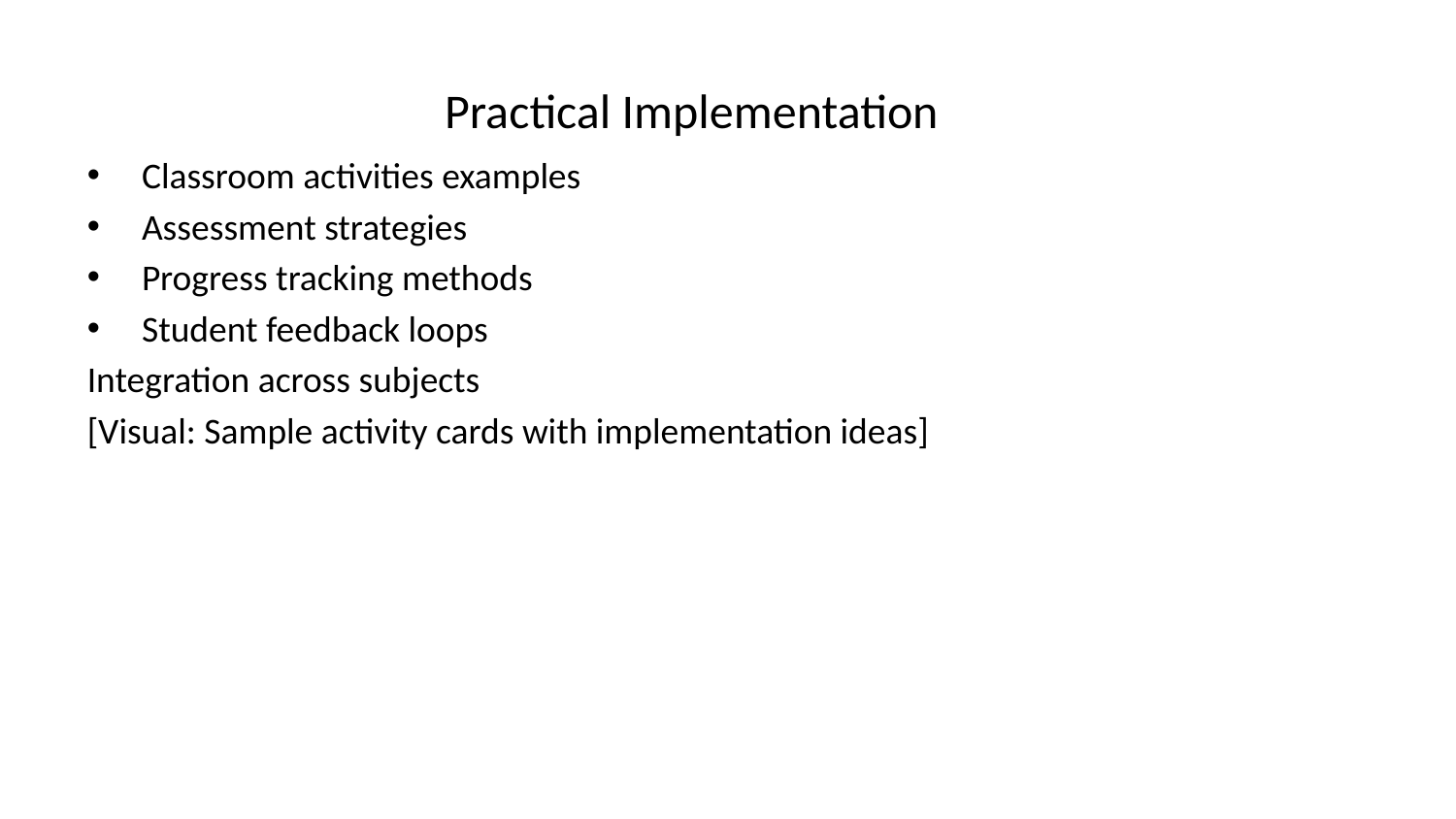

Practical Implementation
Classroom activities examples
Assessment strategies
Progress tracking methods
Student feedback loops
Integration across subjects
[Visual: Sample activity cards with implementation ideas]